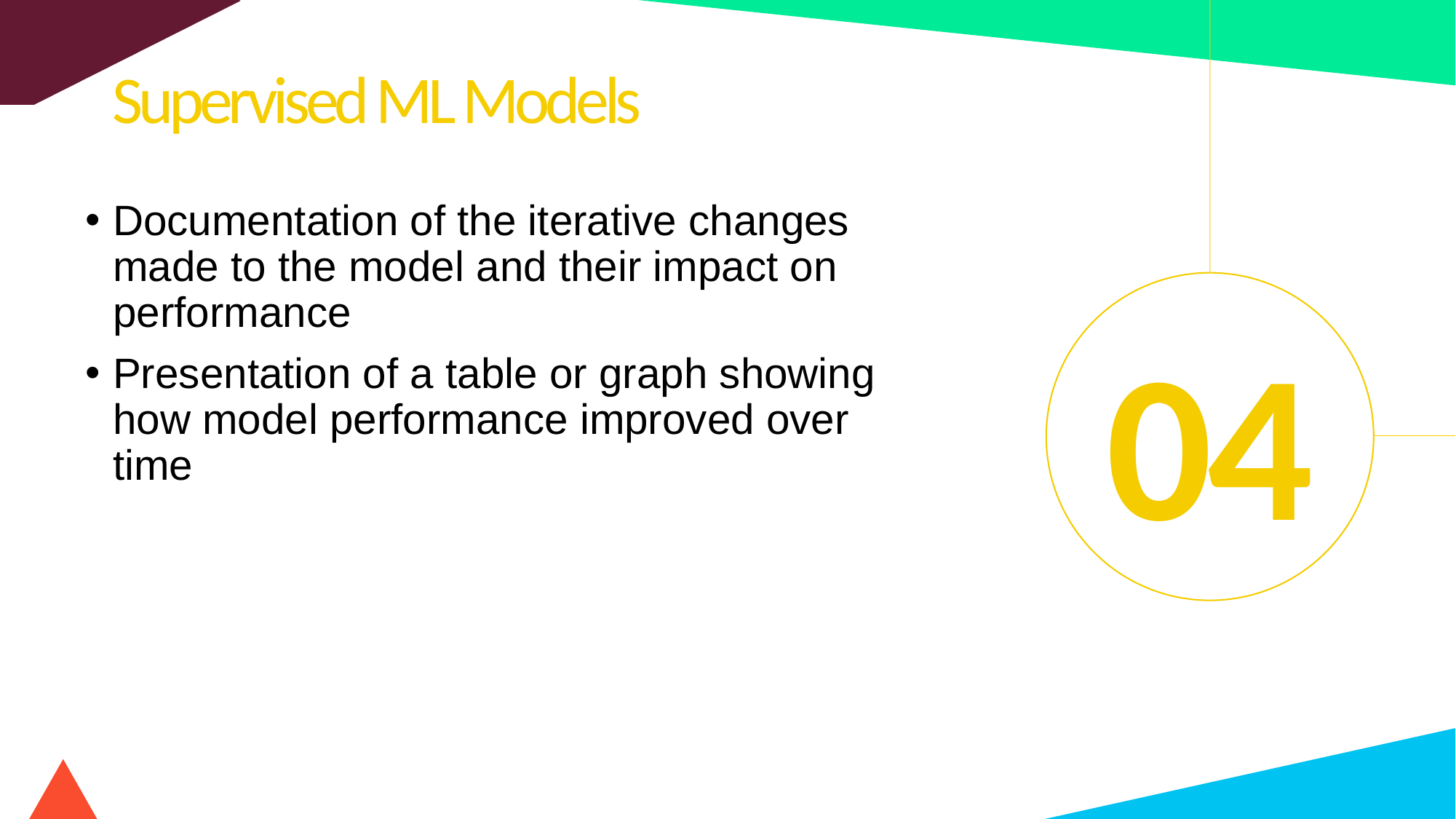

Supervised ML Models
Documentation of the iterative changes made to the model and their impact on performance
Presentation of a table or graph showing how model performance improved over time

04